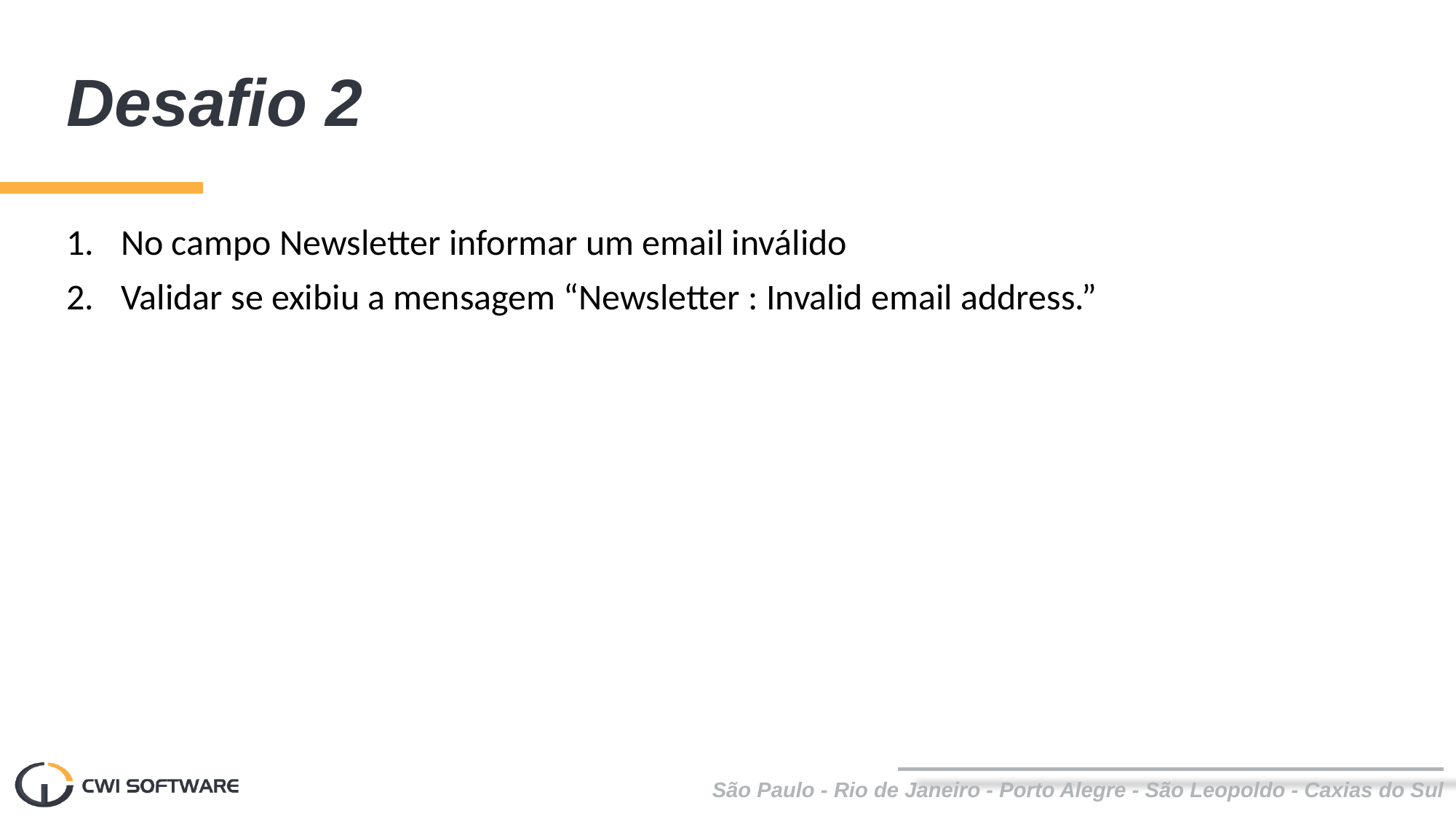

# Desafio 2
No campo Newsletter informar um email inválido
Validar se exibiu a mensagem “Newsletter : Invalid email address.”